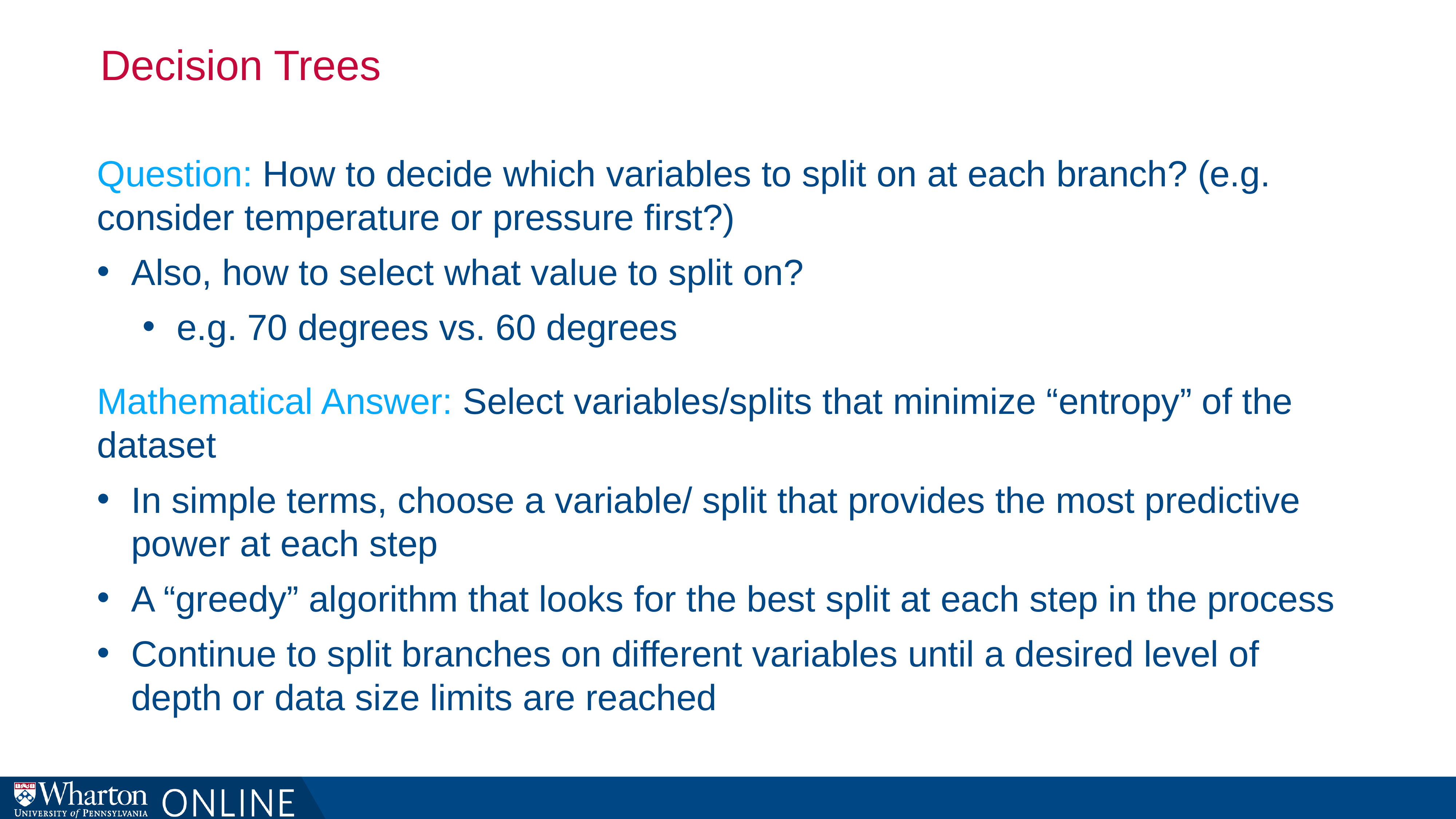

# Decision Trees
Question: How to decide which variables to split on at each branch? (e.g. consider temperature or pressure first?)
Also, how to select what value to split on?
e.g. 70 degrees vs. 60 degrees
Mathematical Answer: Select variables/splits that minimize “entropy” of the dataset
In simple terms, choose a variable/ split that provides the most predictive power at each step
A “greedy” algorithm that looks for the best split at each step in the process
Continue to split branches on different variables until a desired level of depth or data size limits are reached